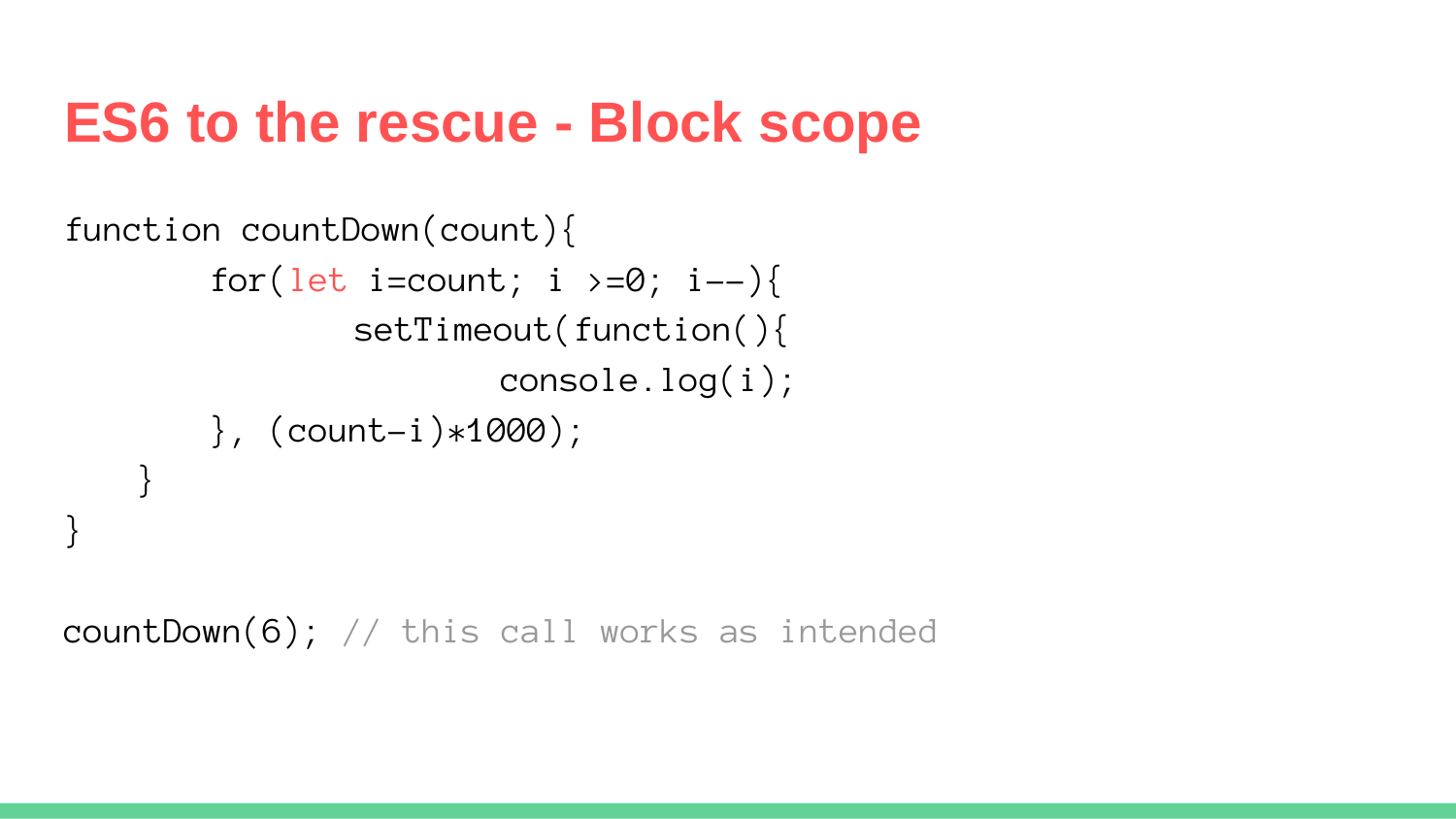

# ES6 to the rescue - Block scope
function countDown(count){
	for(let i=count; i >=0; i--){
		setTimeout(function(){
			console.log(i);
}, (count-i)*1000);
}
}

countDown(6); // this call works as intended